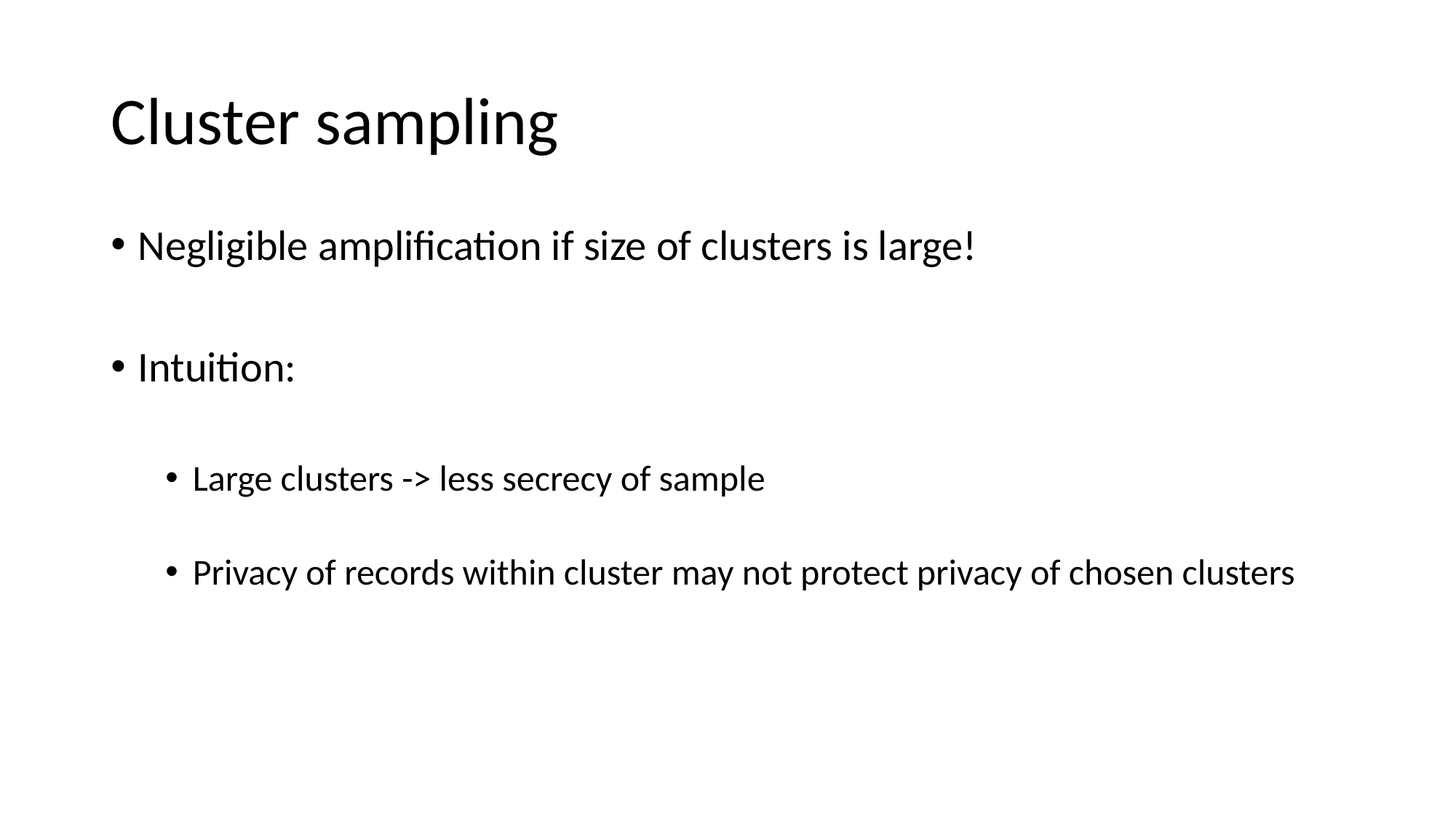

# Cluster sampling
Negligible amplification if size of clusters is large!

Intuition:

Large clusters -> less secrecy of sample

Privacy of records within cluster may not protect privacy of chosen clusters